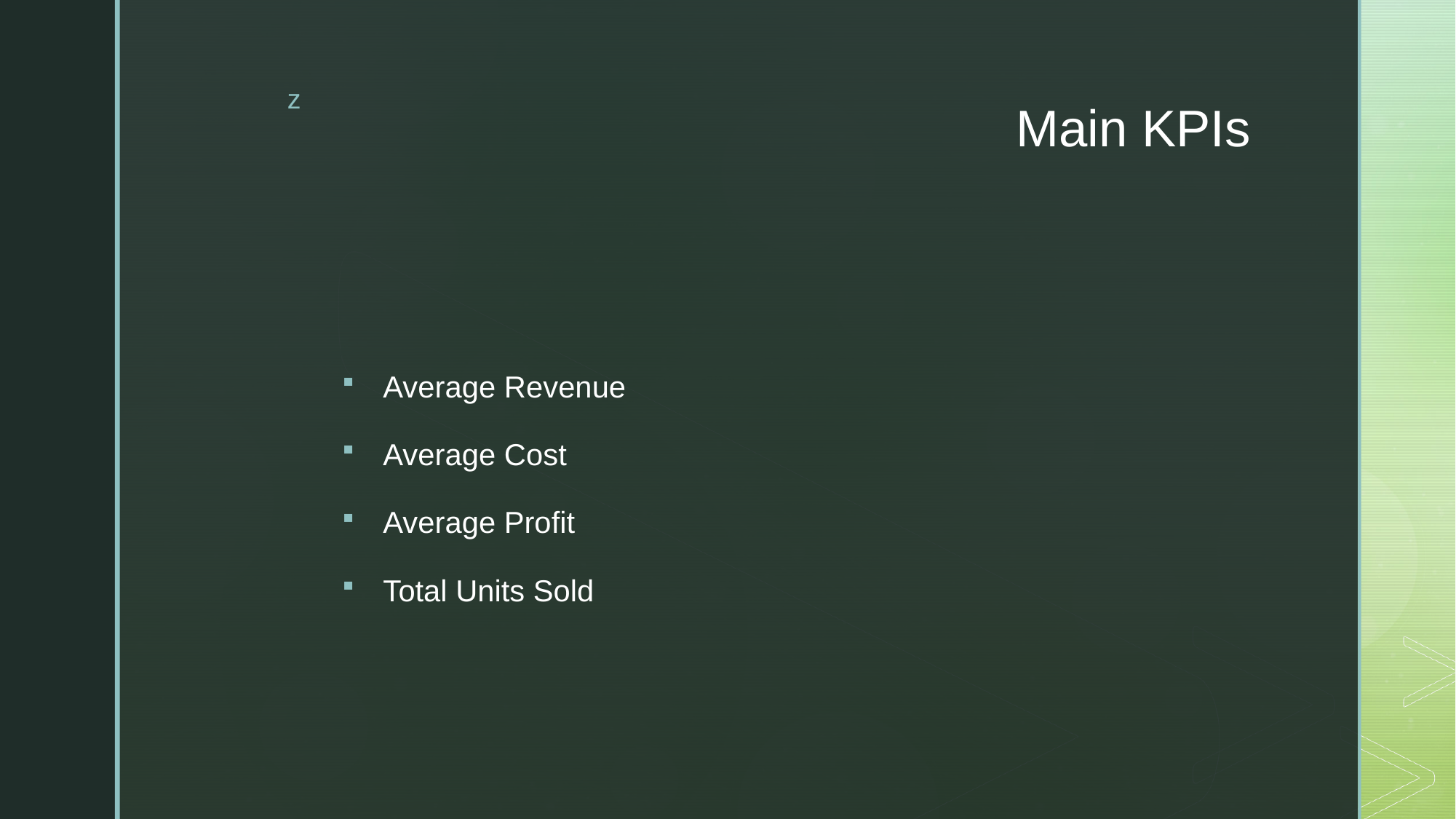

# Main KPIs
Average Revenue
Average Cost
Average Profit
Total Units Sold